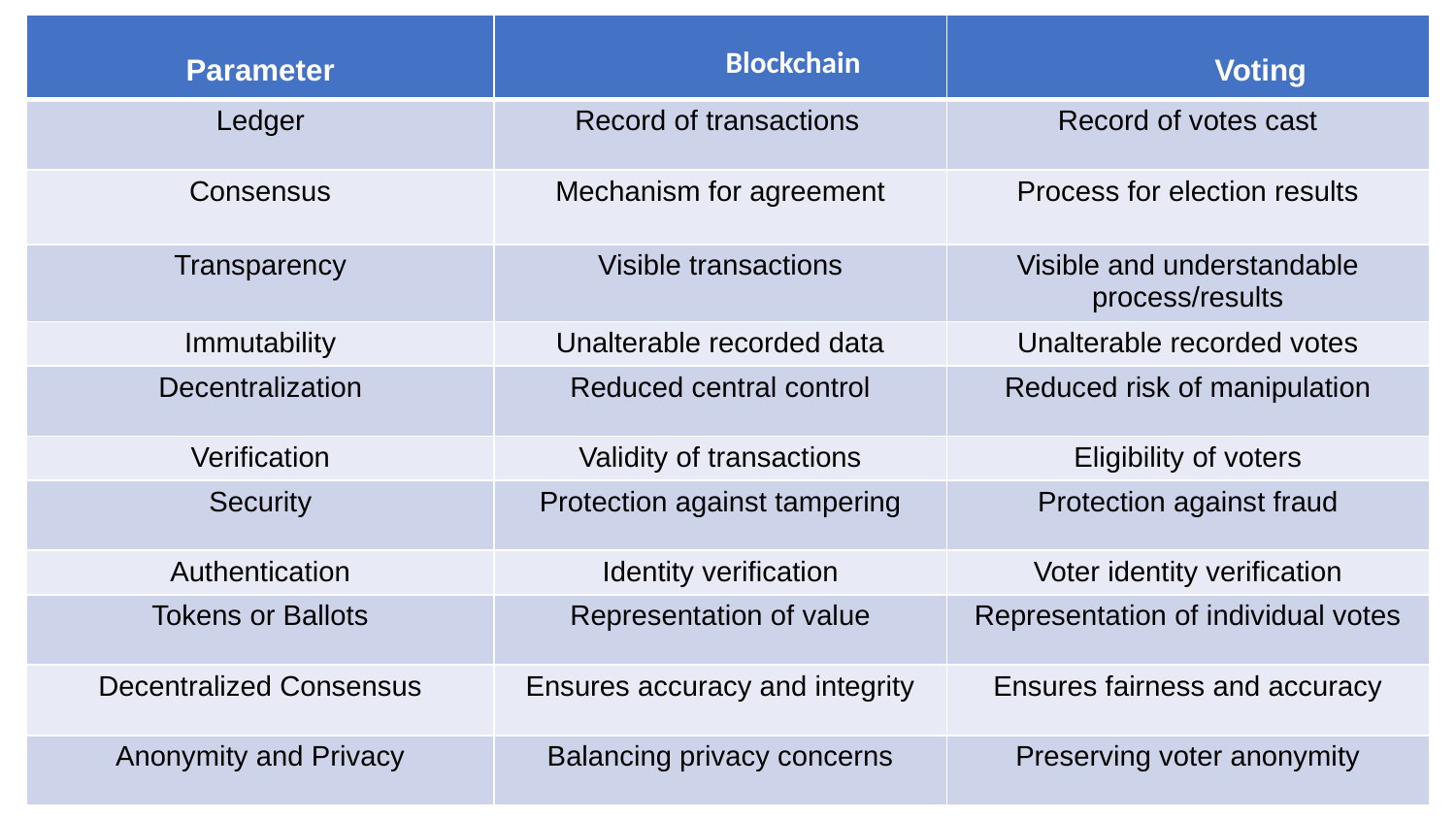

| Parameter | Blockchain | Voting |
| --- | --- | --- |
| Ledger | Record of transactions | Record of votes cast |
| Consensus | Mechanism for agreement | Process for election results |
| Transparency | Visible transactions | Visible and understandable process/results |
| Immutability | Unalterable recorded data | Unalterable recorded votes |
| Decentralization | Reduced central control | Reduced risk of manipulation |
| Verification | Validity of transactions | Eligibility of voters |
| Security | Protection against tampering | Protection against fraud |
| Authentication | Identity verification | Voter identity verification |
| Tokens or Ballots | Representation of value | Representation of individual votes |
| Decentralized Consensus | Ensures accuracy and integrity | Ensures fairness and accuracy |
| Anonymity and Privacy | Balancing privacy concerns | Preserving voter anonymity |